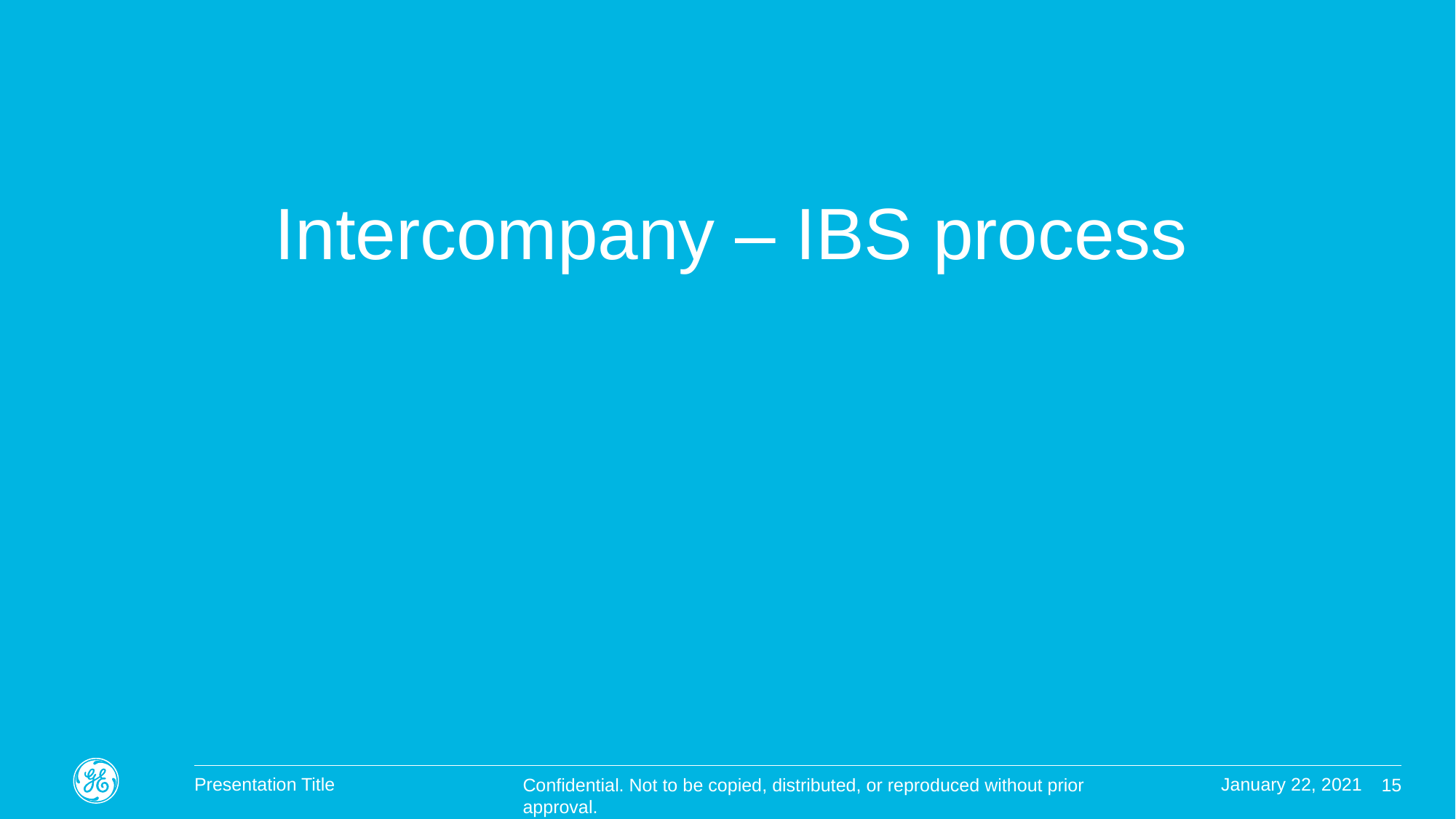

# Intercompany – IBS process
January 22, 2021
Presentation Title
15